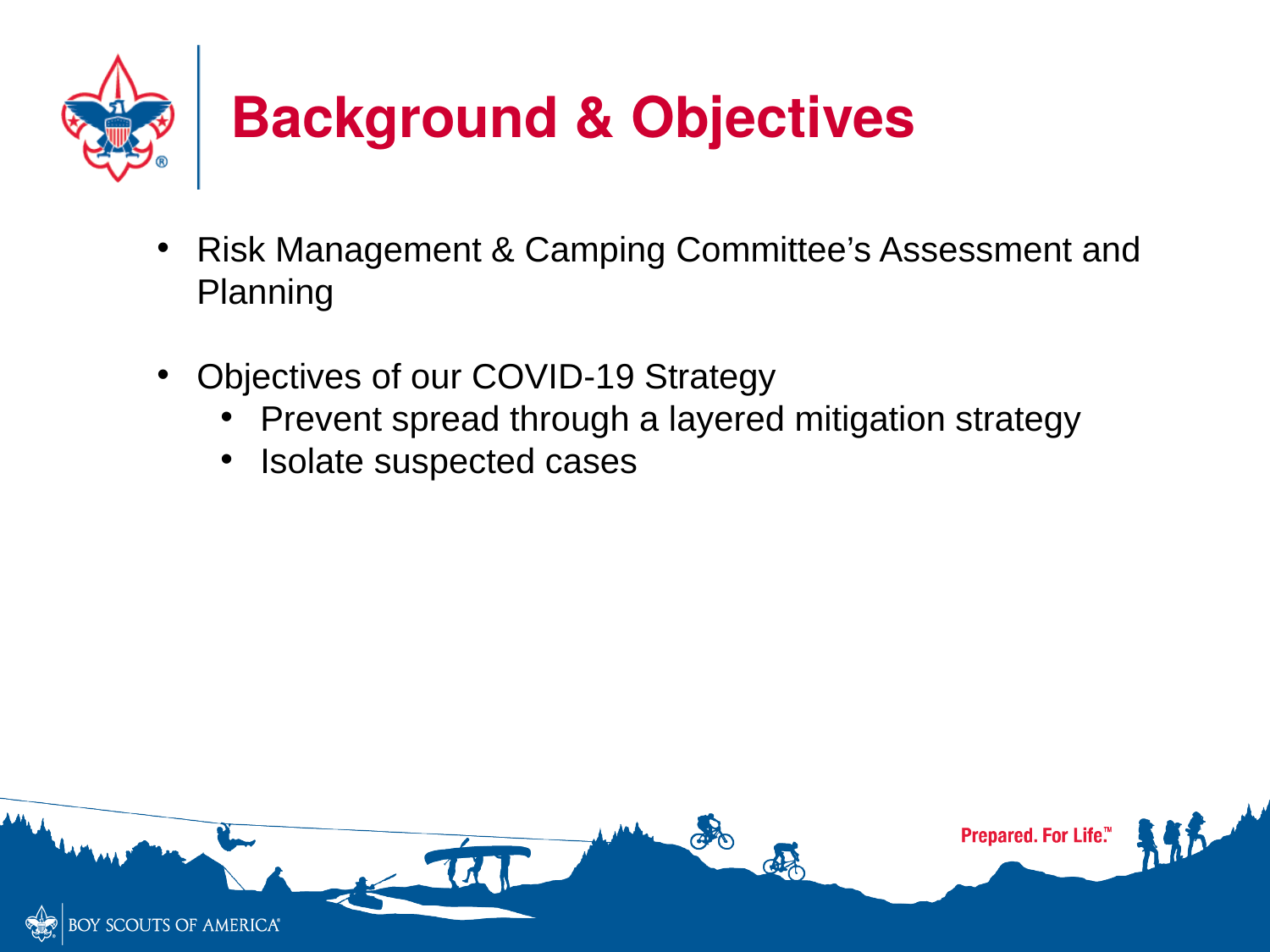

# Background & Objectives
Risk Management & Camping Committee’s Assessment and Planning

Objectives of our COVID-19 Strategy
Prevent spread through a layered mitigation strategy
Isolate suspected cases